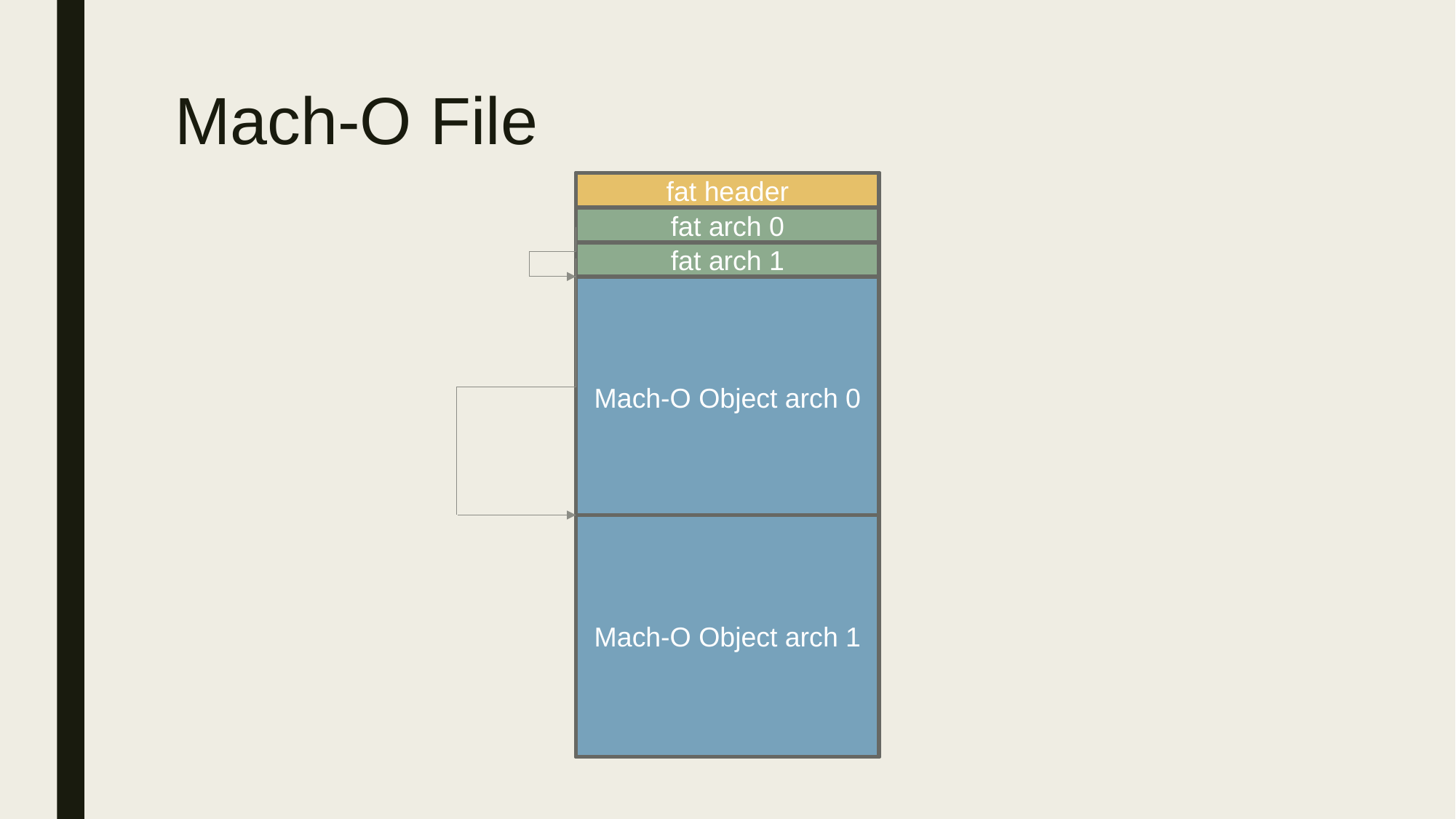

# Mach-O File
fat header

fat arch 0
fat arch 1
Mach-O Object arch 0
Mach-O Object arch 1